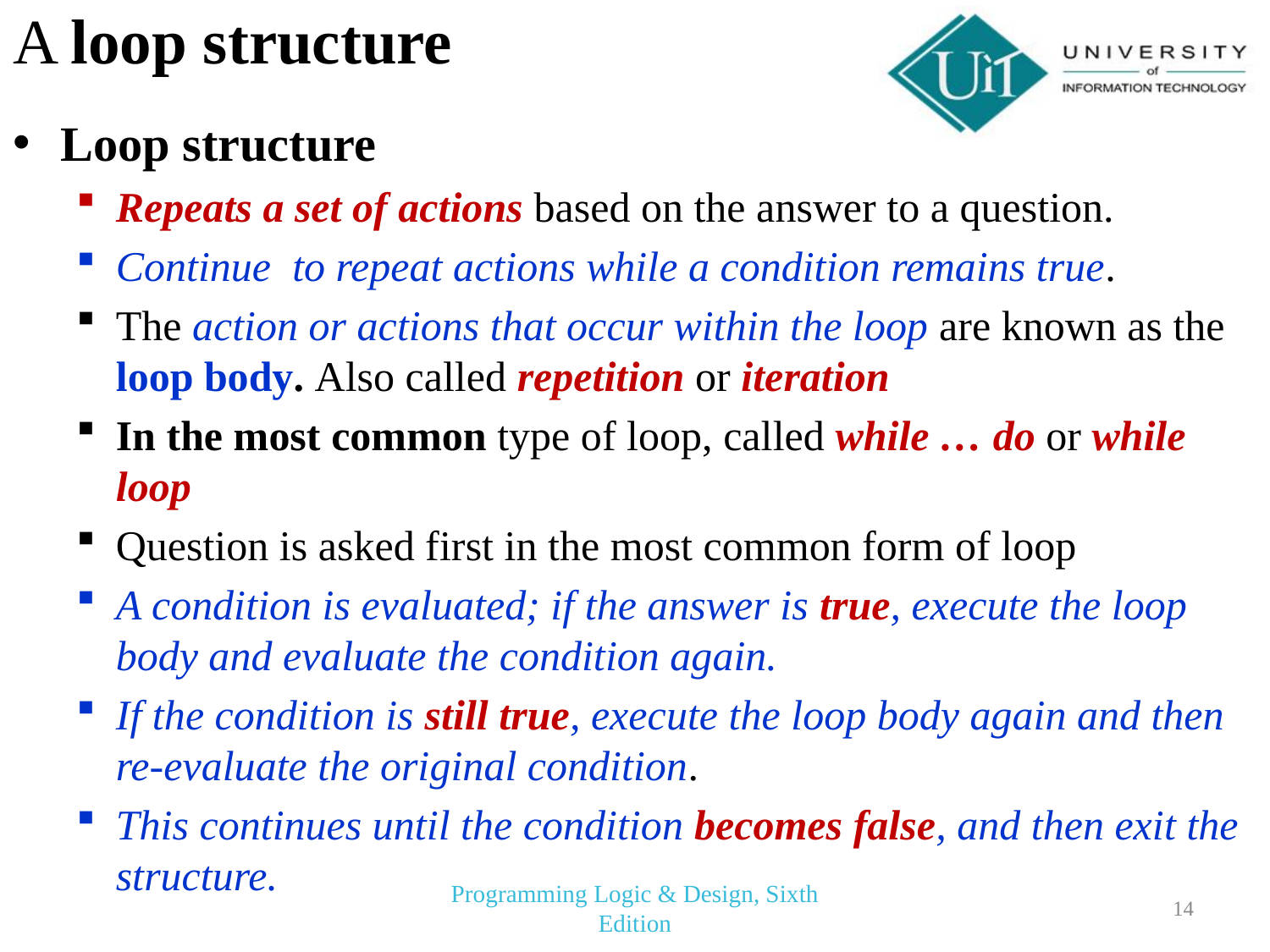

# A loop structure
Loop structure
Repeats a set of actions based on the answer to a question.
Continue  to repeat actions while a condition remains true.
The action or actions that occur within the loop are known as the loop body. Also called repetition or iteration
In the most common type of loop, called while … do or while loop
Question is asked first in the most common form of loop
A condition is evaluated; if the answer is true, execute the loop body and evaluate the condition again.
If the condition is still true, execute the loop body again and then re-evaluate the original condition.
This continues until the condition becomes false, and then exit the structure.
Programming Logic & Design, Sixth Edition
14